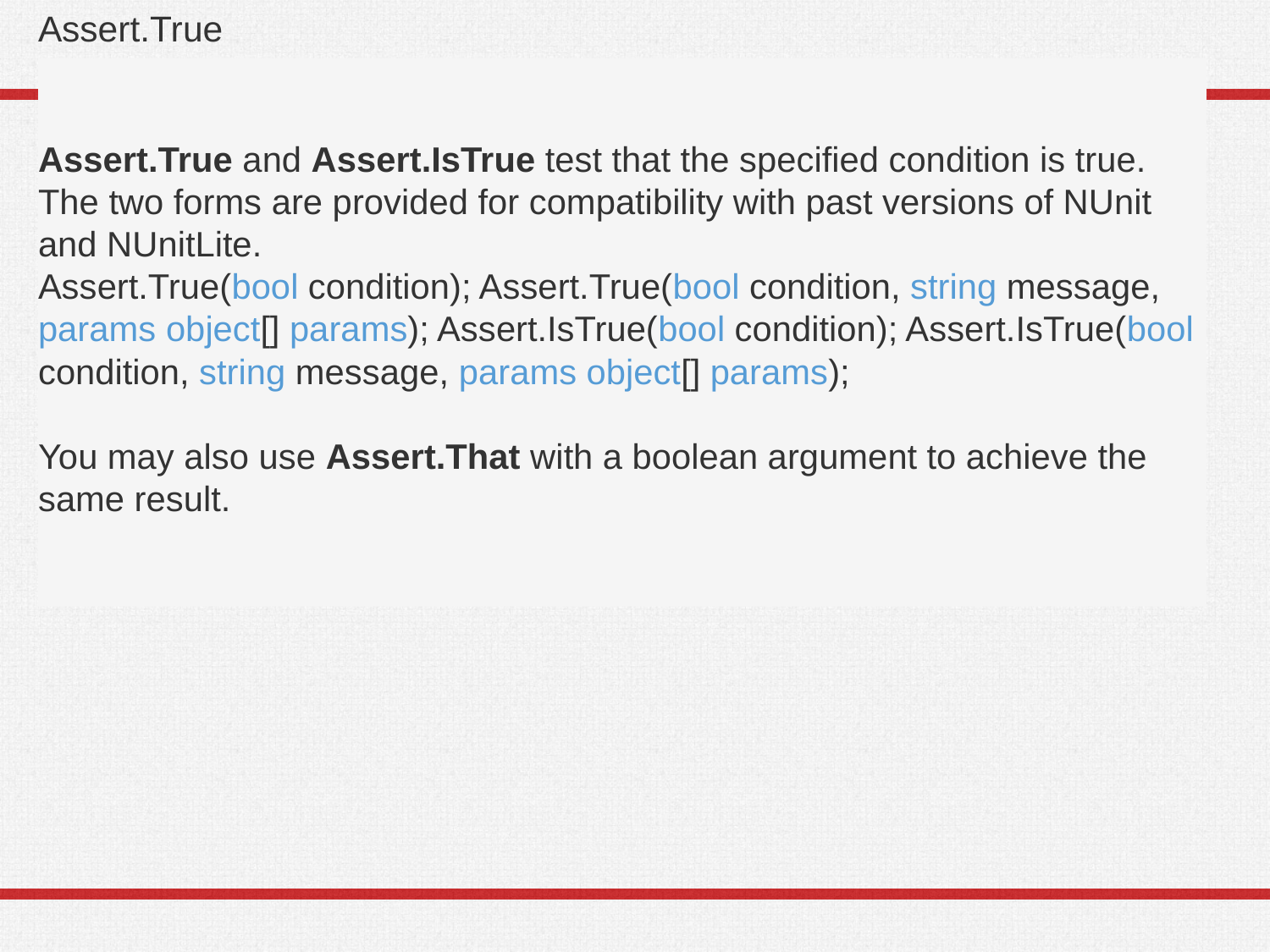

# Assert.True
Assert.True and Assert.IsTrue test that the specified condition is true. The two forms are provided for compatibility with past versions of NUnit and NUnitLite.
Assert.True(bool condition); Assert.True(bool condition, string message, params object[] params); Assert.IsTrue(bool condition); Assert.IsTrue(bool condition, string message, params object[] params);

You may also use Assert.That with a boolean argument to achieve the same result.